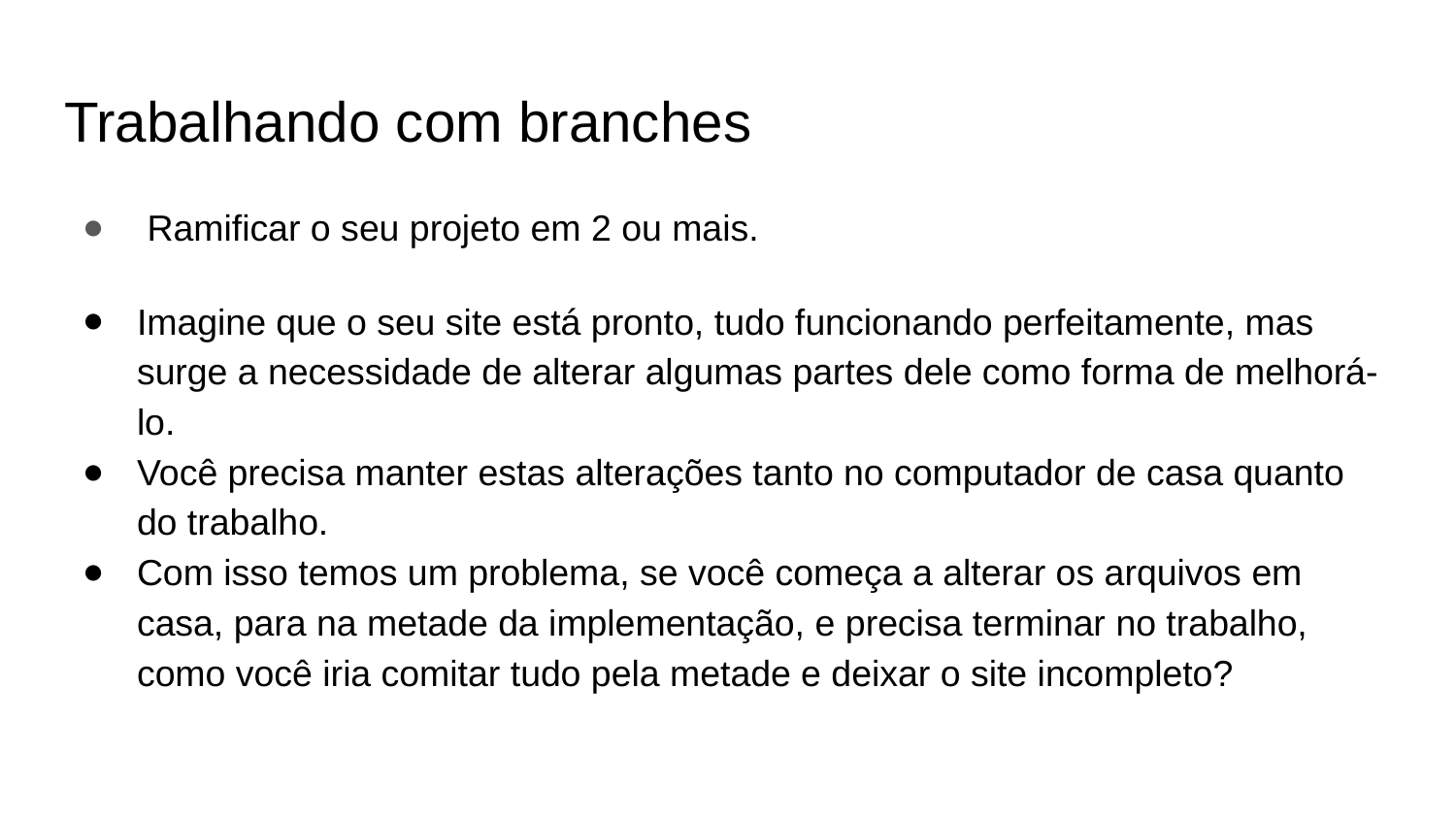

# Trabalhando com branches

 Ramificar o seu projeto em 2 ou mais.
Imagine que o seu site está pronto, tudo funcionando perfeitamente, mas surge a necessidade de alterar algumas partes dele como forma de melhorá-lo.
Você precisa manter estas alterações tanto no computador de casa quanto do trabalho.
Com isso temos um problema, se você começa a alterar os arquivos em casa, para na metade da implementação, e precisa terminar no trabalho, como você iria comitar tudo pela metade e deixar o site incompleto?